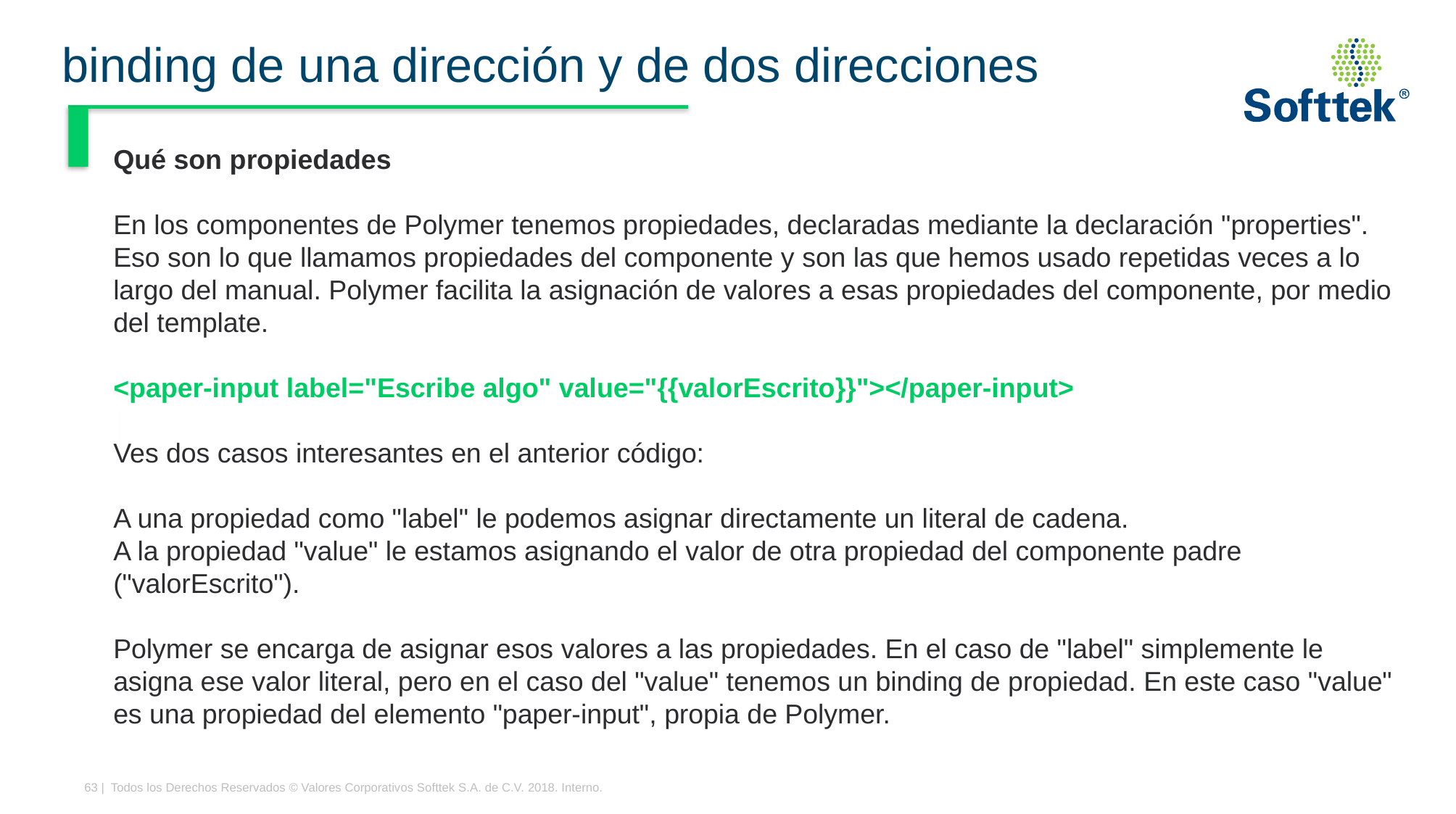

# binding de una dirección y de dos direcciones

Qué son propiedades

En los componentes de Polymer tenemos propiedades, declaradas mediante la declaración "properties". Eso son lo que llamamos propiedades del componente y son las que hemos usado repetidas veces a lo largo del manual. Polymer facilita la asignación de valores a esas propiedades del componente, por medio del template.

<paper-input label="Escribe algo" value="{{valorEscrito}}"></paper-input>

Ves dos casos interesantes en el anterior código:

A una propiedad como "label" le podemos asignar directamente un literal de cadena.
A la propiedad "value" le estamos asignando el valor de otra propiedad del componente padre ("valorEscrito").

Polymer se encarga de asignar esos valores a las propiedades. En el caso de "label" simplemente le asigna ese valor literal, pero en el caso del "value" tenemos un binding de propiedad. En este caso "value" es una propiedad del elemento "paper-input", propia de Polymer.